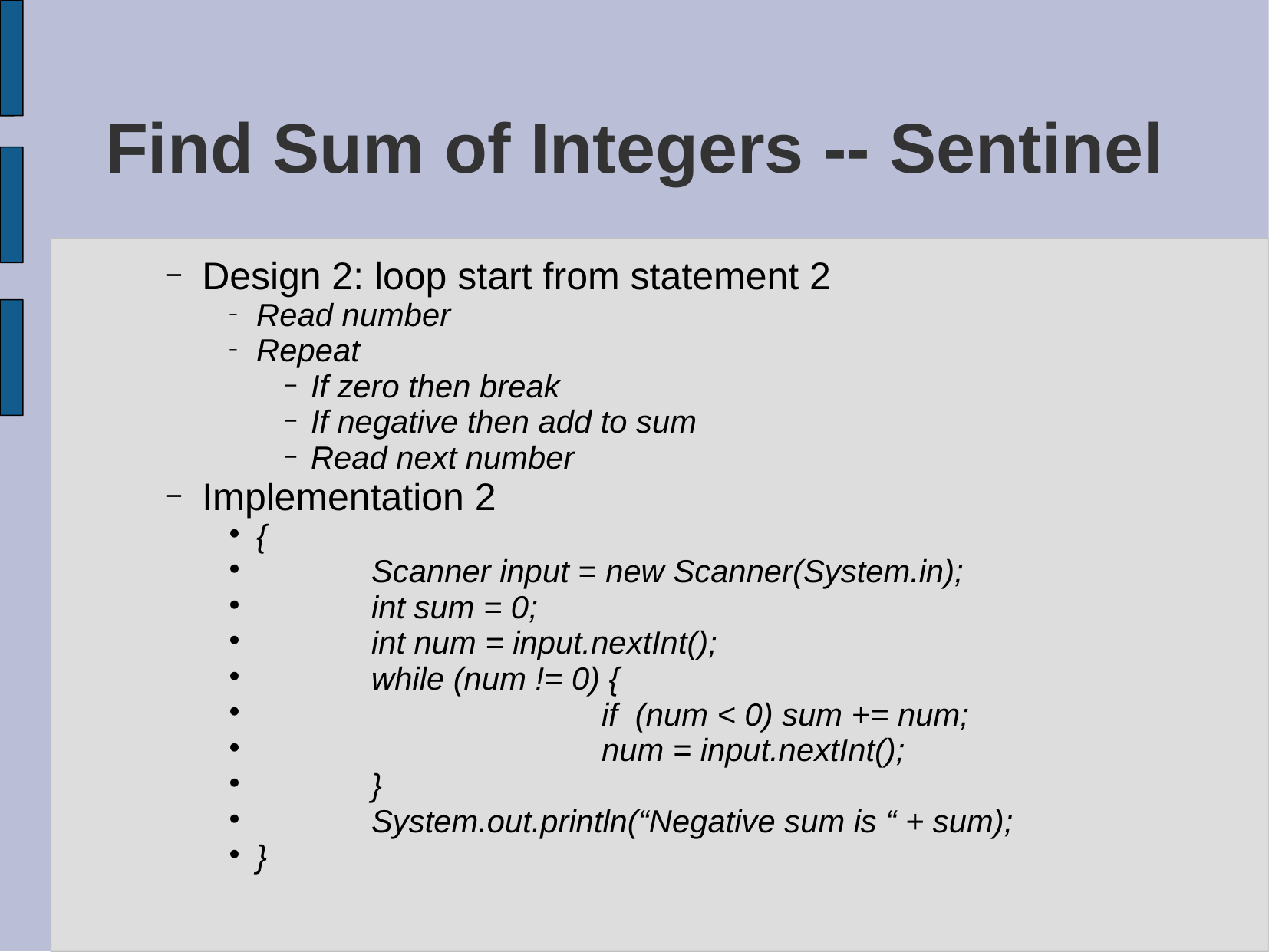

# Find Sum of Integers -- Sentinel
Design 2: loop start from statement 2
Read number
Repeat
If zero then break
If negative then add to sum
Read next number
Implementation 2
{
	Scanner input = new Scanner(System.in);
	int sum = 0;
	int num = input.nextInt();
	while (num != 0) {
			if  (num < 0) sum += num;
			num = input.nextInt();
	}
	System.out.println(“Negative sum is “ + sum);
}